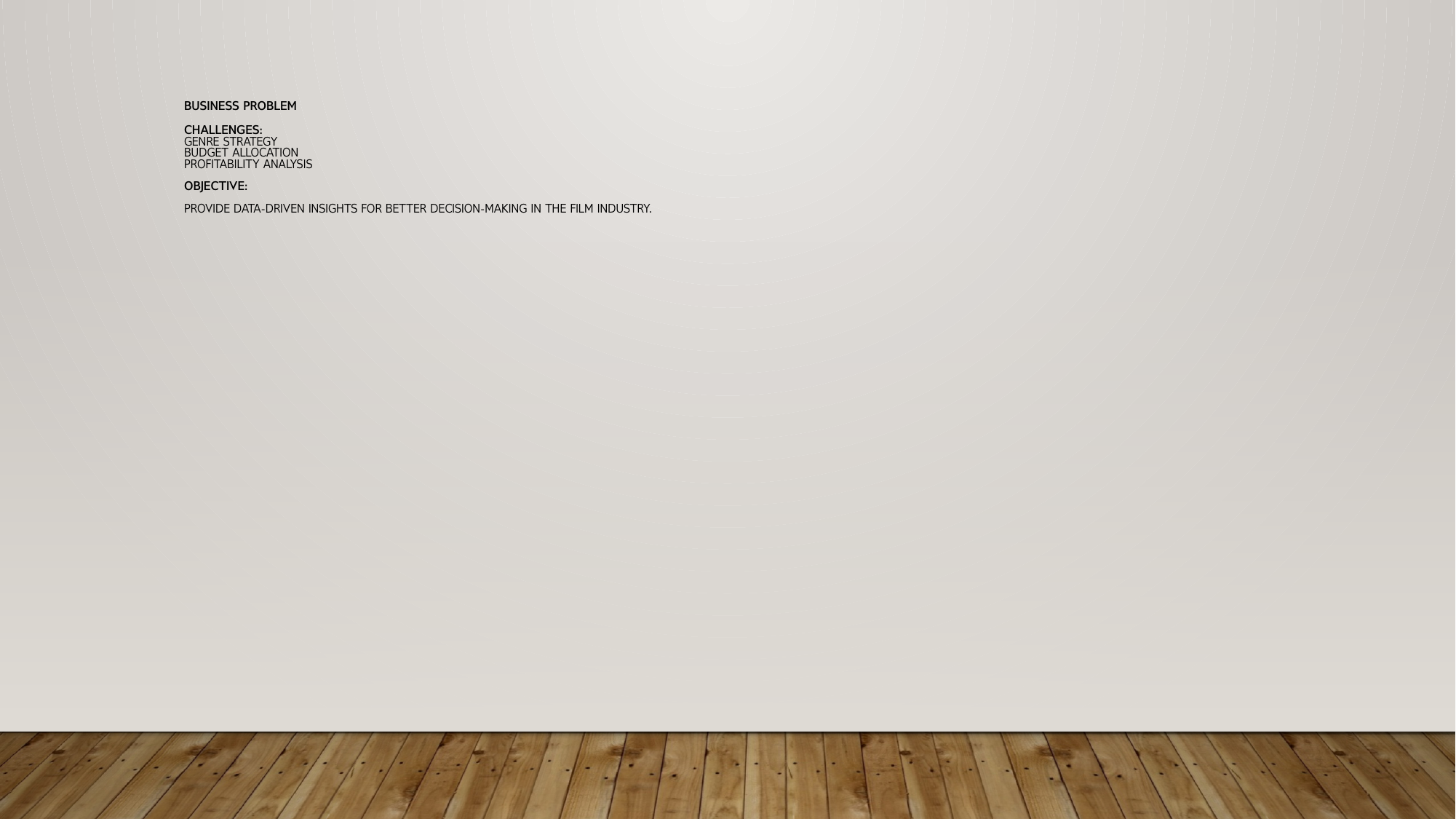

Business Problem
Challenges:
Genre Strategy
Budget Allocation
Profitability Analysis
Objective:
Provide data-driven insights for better decision-making in the film industry.